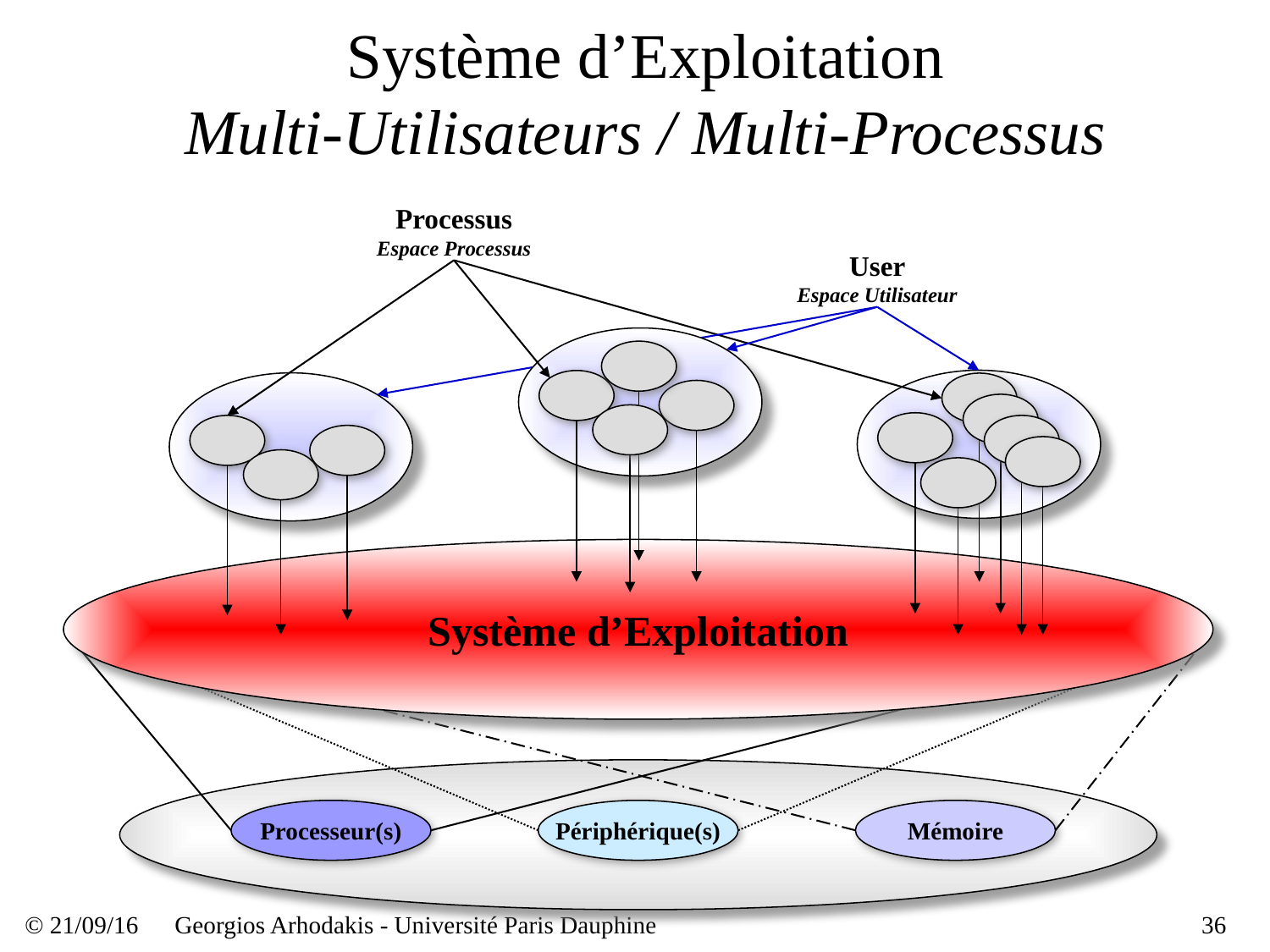

# Système d’Exploitation Multi-Utilisateurs / Multi-Processus
Processus
Espace Processus
User
Espace Utilisateur

Système d’Exploitation

Processeur(s)
Périphérique(s)
Mémoire
© 21/09/16
Georgios Arhodakis - Université Paris Dauphine
36